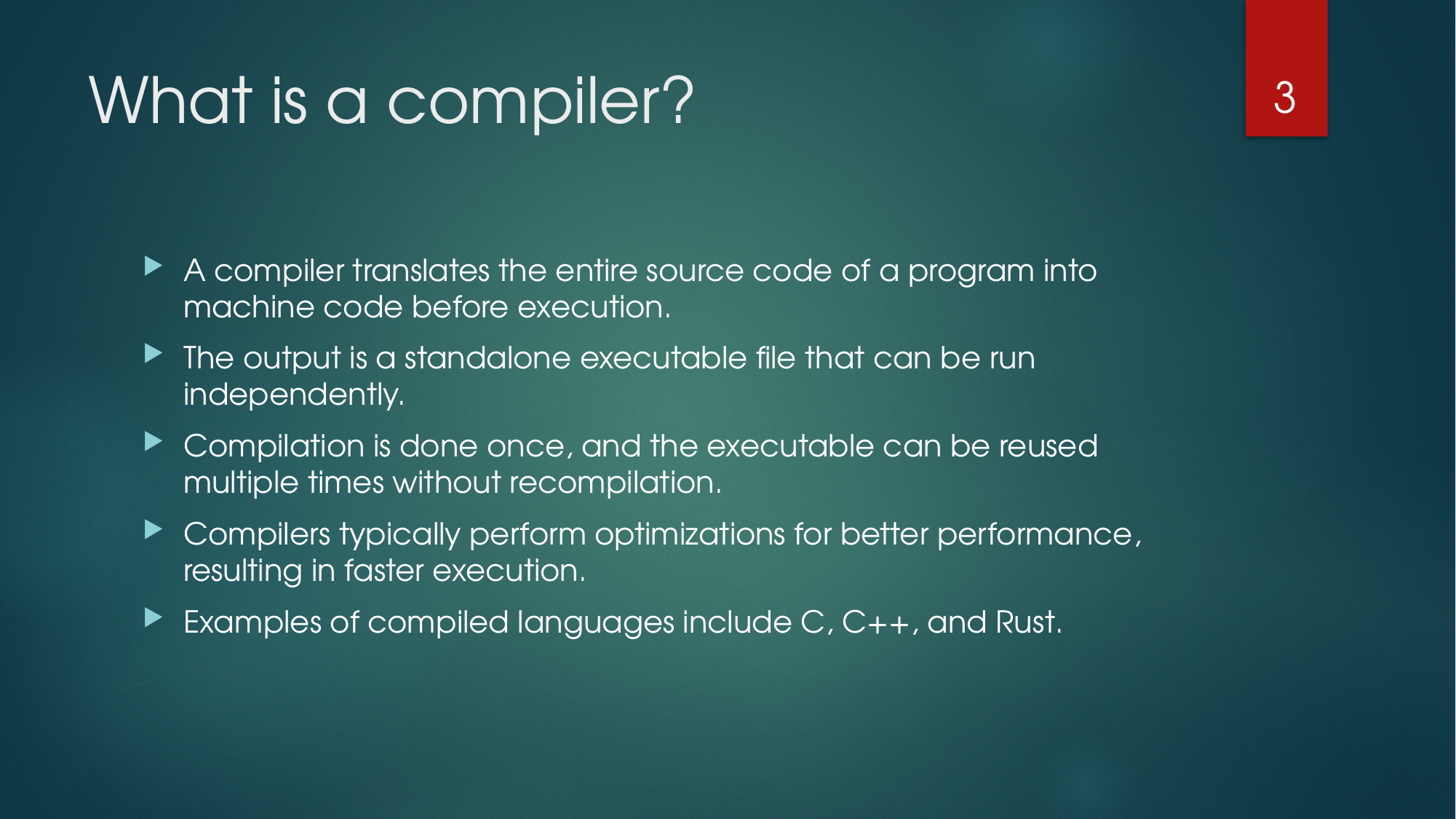

3
# What is a compiler?
A compiler translates the entire source code of a program into machine code before execution.
The output is a standalone executable file that can be run independently.
Compilation is done once, and the executable can be reused multiple times without recompilation.
Compilers typically perform optimizations for better performance, resulting in faster execution.
Examples of compiled languages include C, C++, and Rust.